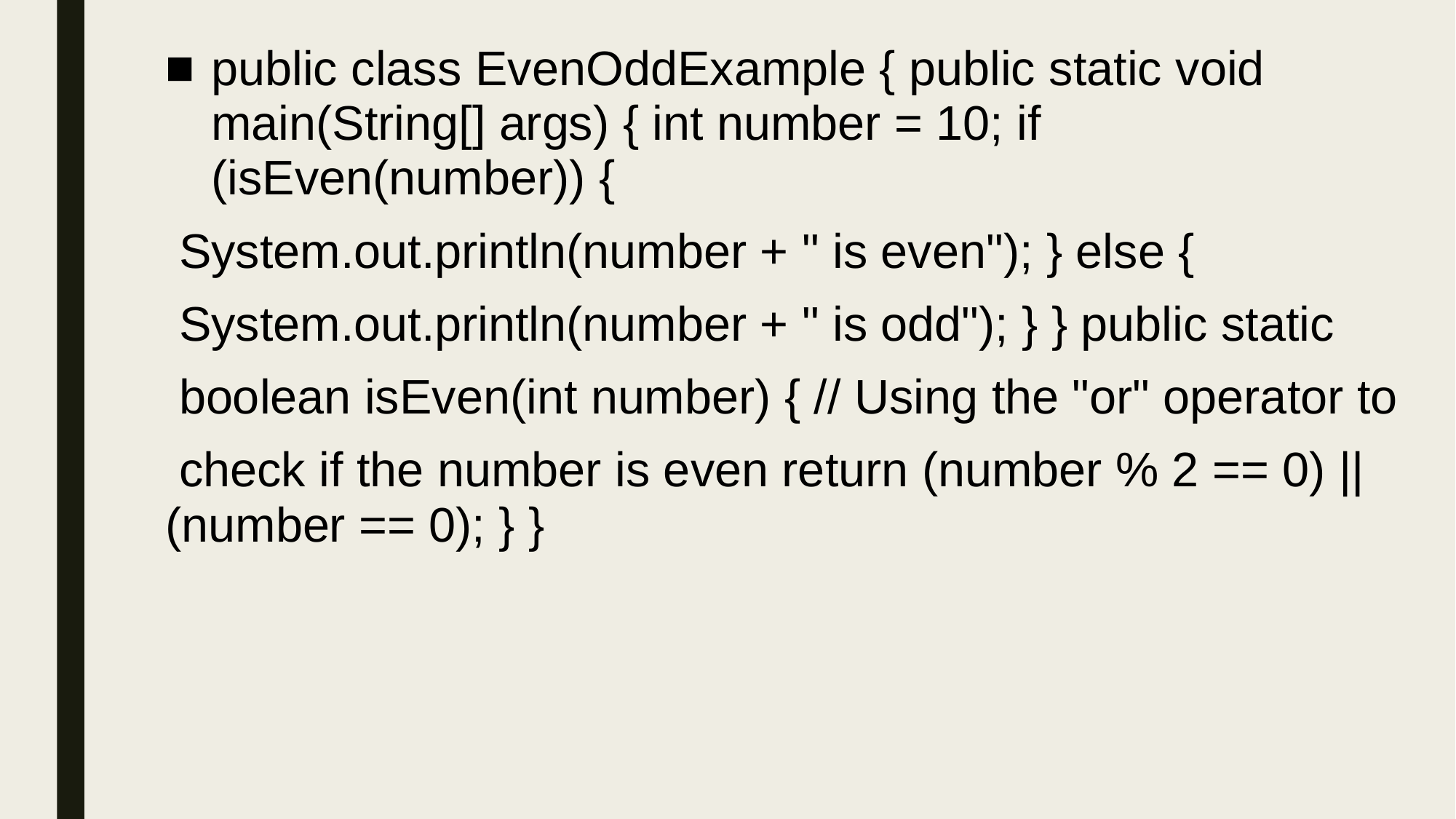

public class EvenOddExample { public static void main(String[] args) { int number = 10; if (isEven(number)) {
 System.out.println(number + " is even"); } else {
 System.out.println(number + " is odd"); } } public static
 boolean isEven(int number) { // Using the "or" operator to
 check if the number is even return (number % 2 == 0) || (number == 0); } }